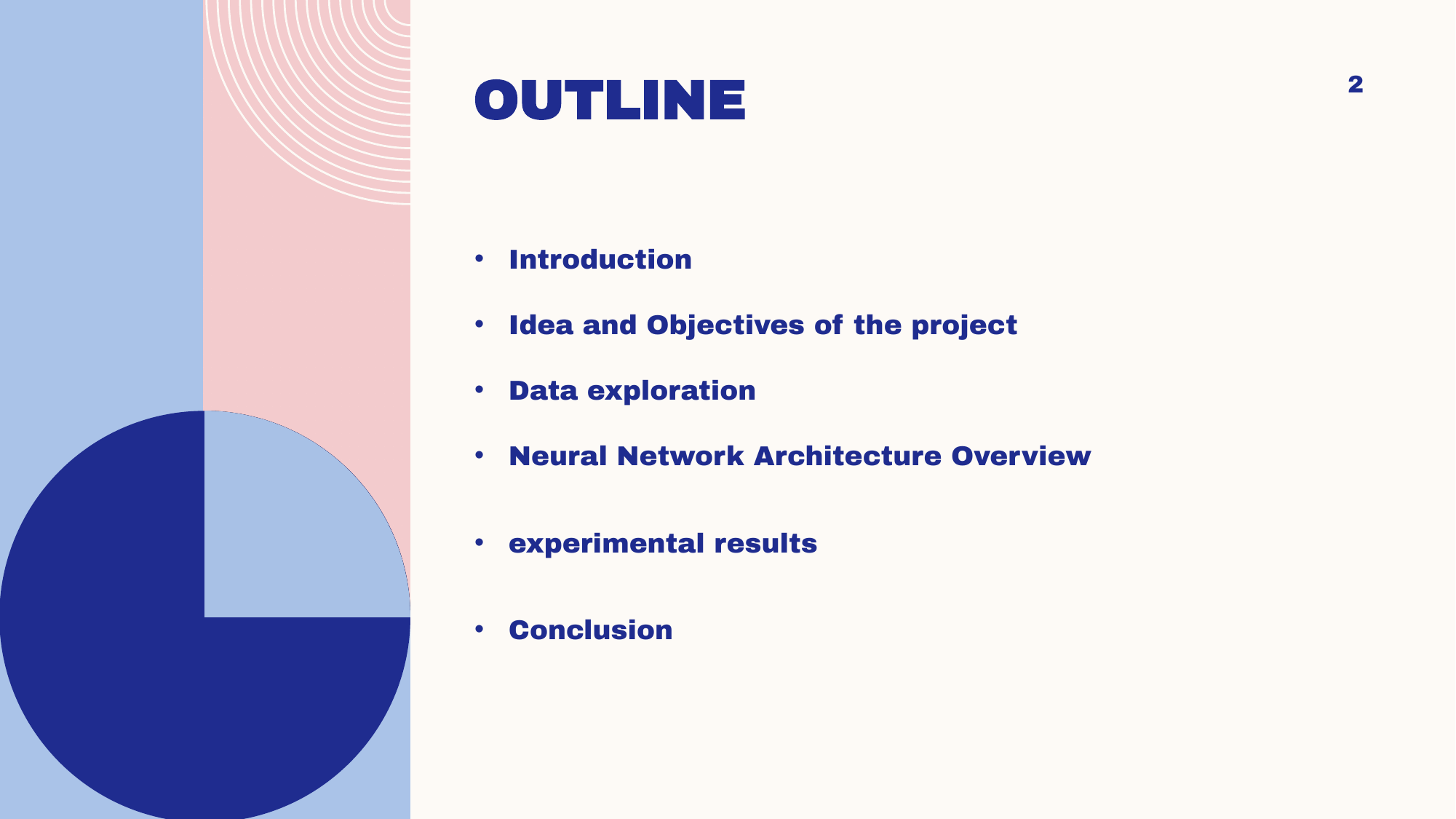

# outline
2
Introduction

Idea and Objectives of the project

Data exploration

Neural Network Architecture Overview

experimental results

Conclusion